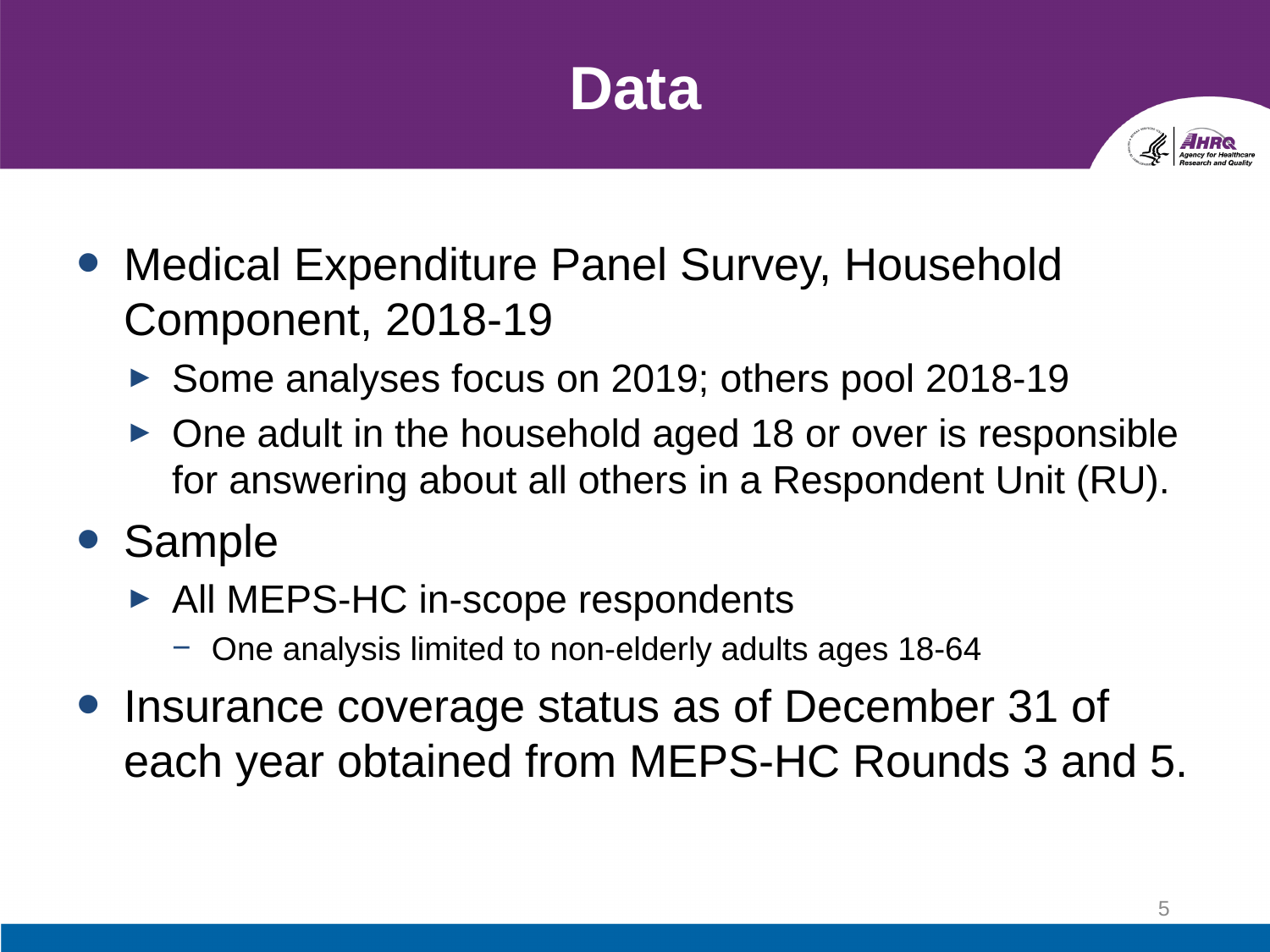

# Data
Medical Expenditure Panel Survey, Household Component, 2018-19
Some analyses focus on 2019; others pool 2018-19
One adult in the household aged 18 or over is responsible for answering about all others in a Respondent Unit (RU).
Sample
All MEPS-HC in-scope respondents
One analysis limited to non-elderly adults ages 18-64
Insurance coverage status as of December 31 of each year obtained from MEPS-HC Rounds 3 and 5.

5